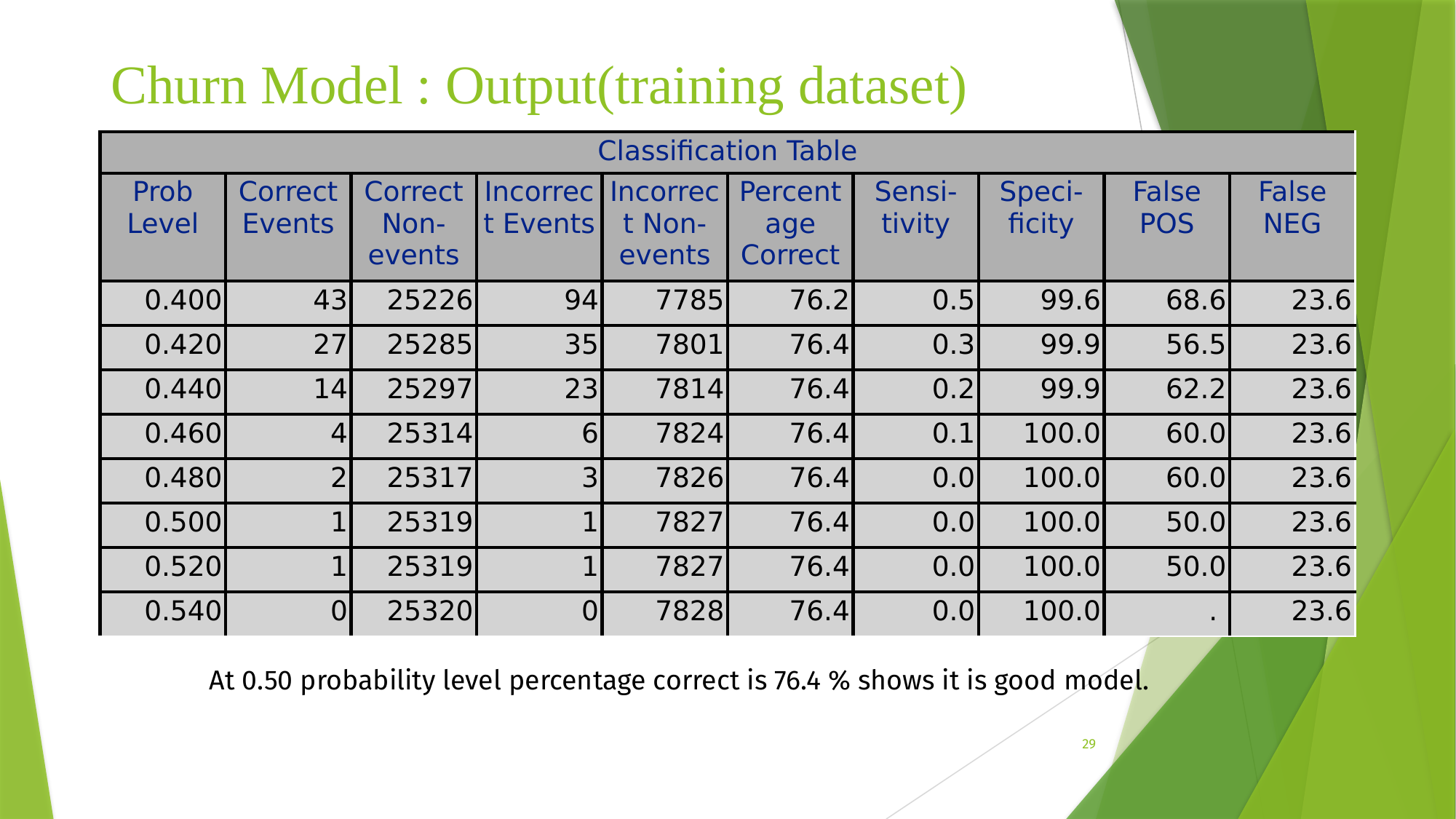

# Churn Model : Output(training dataset)
| Classification Table |  |  |  |  |  |  |  |  |  |
| --- | --- | --- | --- | --- | --- | --- | --- | --- | --- |
| Prob Level | Correct Events | Correct Non- events | Incorrect Events | Incorrect Non- events | Percentage Correct | Sensi- tivity | Speci- ficity | False POS | False NEG |
| 0.400 | 43 | 25226 | 94 | 7785 | 76.2 | 0.5 | 99.6 | 68.6 | 23.6 |
| --- | --- | --- | --- | --- | --- | --- | --- | --- | --- |
| 0.420 | 27 | 25285 | 35 | 7801 | 76.4 | 0.3 | 99.9 | 56.5 | 23.6 |
| 0.440 | 14 | 25297 | 23 | 7814 | 76.4 | 0.2 | 99.9 | 62.2 | 23.6 |
| 0.460 | 4 | 25314 | 6 | 7824 | 76.4 | 0.1 | 100.0 | 60.0 | 23.6 |
| 0.480 | 2 | 25317 | 3 | 7826 | 76.4 | 0.0 | 100.0 | 60.0 | 23.6 |
| 0.500 | 1 | 25319 | 1 | 7827 | 76.4 | 0.0 | 100.0 | 50.0 | 23.6 |
| 0.520 | 1 | 25319 | 1 | 7827 | 76.4 | 0.0 | 100.0 | 50.0 | 23.6 |
| 0.540 | 0 | 25320 | 0 | 7828 | 76.4 | 0.0 | 100.0 | . | 23.6 |
At 0.50 probability level percentage correct is 76.4 % shows it is good model.
29